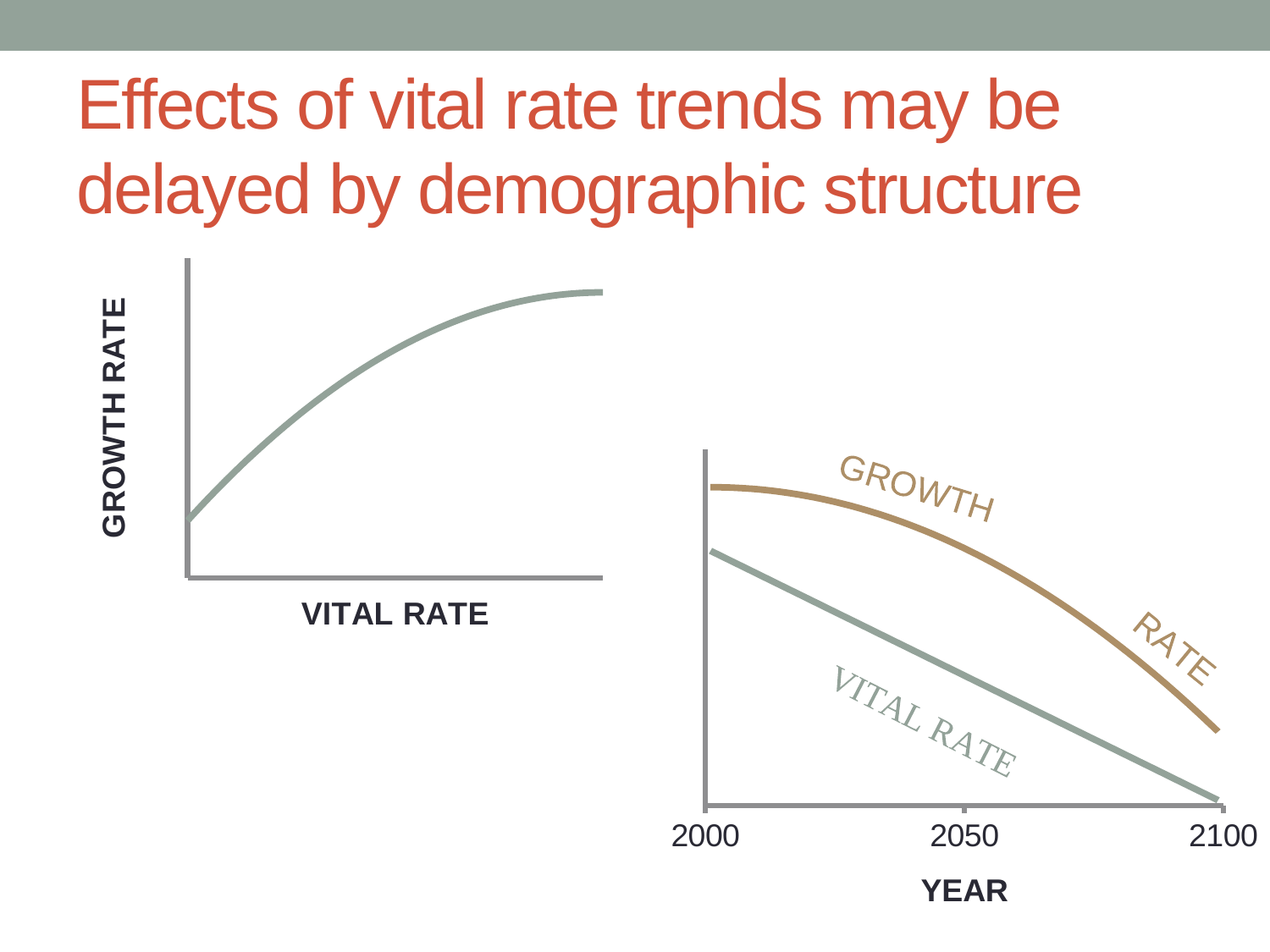

# Effects of vital rate trends may be delayed by demographic structure

### Chart

| Category | Growth rate |
|---|---|

### Chart

| Category | Vital rate | Growth rate |
|---|---|---|